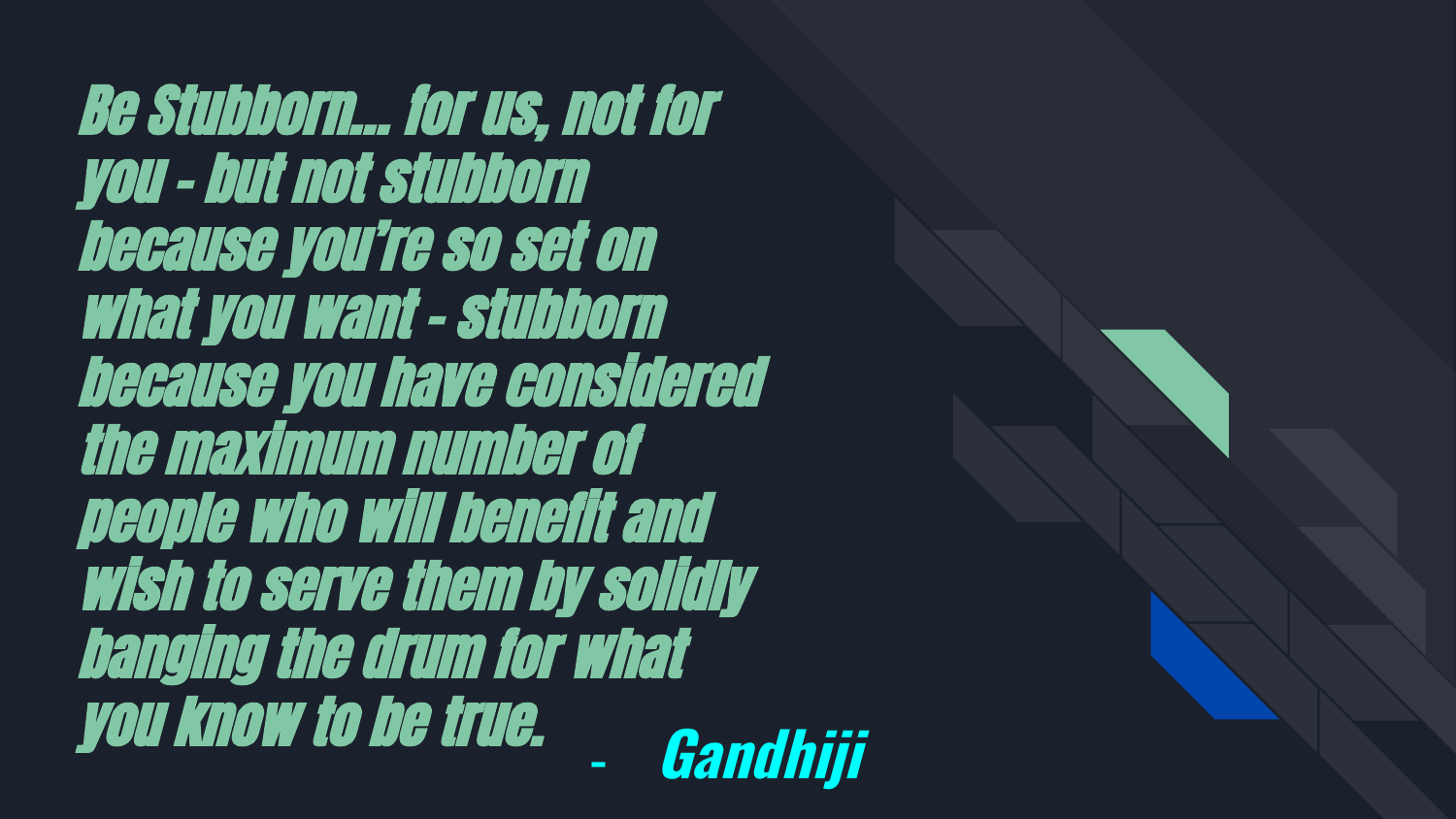

# Be Stubborn… for us, not for you – but not stubborn because you’re so set on what you want – stubborn because you have considered the maximum number of people who will benefit and wish to serve them by solidly banging the drum for what you know to be true.

Gandhiji